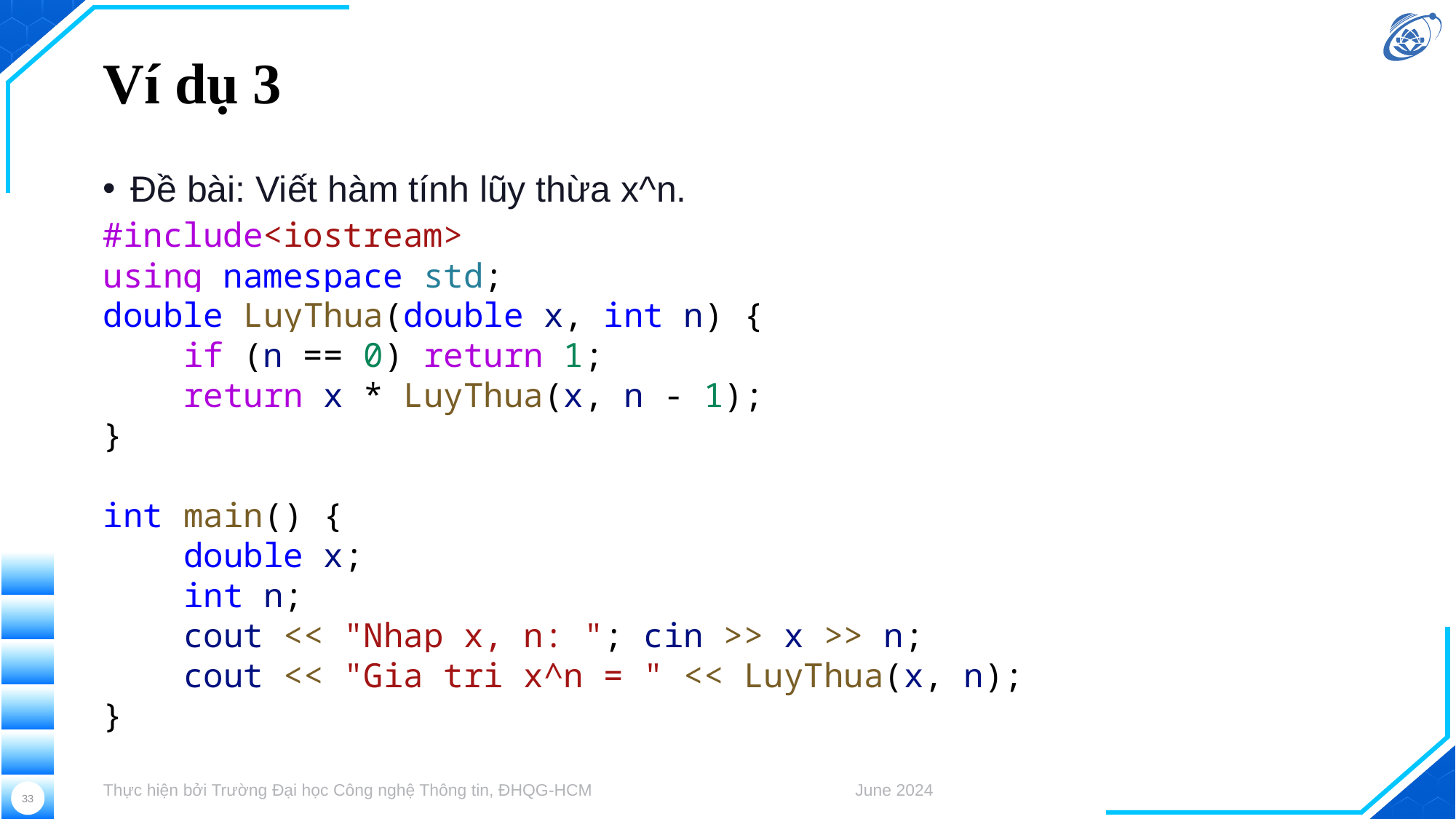

# Ví dụ 3
Đề bài: Viết hàm tính lũy thừa x^n.
#include<iostream>
using namespace std;
double LuyThua(double x, int n) {
    if (n == 0) return 1;
    return x * LuyThua(x, n - 1);
}
int main() {
    double x;
    int n;
    cout << "Nhap x, n: "; cin >> x >> n;
    cout << "Gia tri x^n = " << LuyThua(x, n);
}
Thực hiện bởi Trường Đại học Công nghệ Thông tin, ĐHQG-HCM
June 2024
33